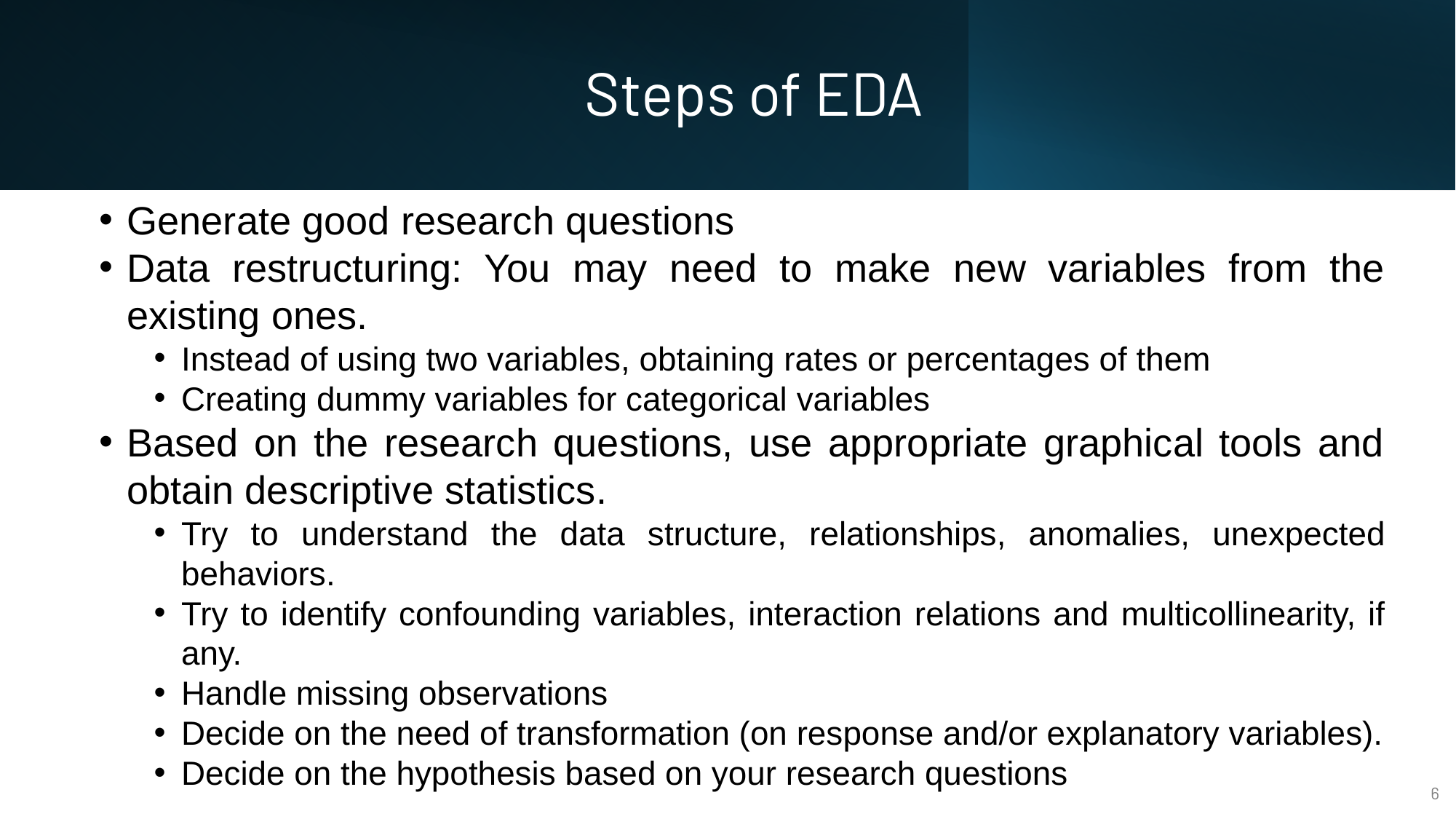

Steps of EDA
Generate good research questions
Data restructuring: You may need to make new variables from the existing ones.
Instead of using two variables, obtaining rates or percentages of them
Creating dummy variables for categorical variables
Based on the research questions, use appropriate graphical tools and obtain descriptive statistics.
Try to understand the data structure, relationships, anomalies, unexpected behaviors.
Try to identify confounding variables, interaction relations and multicollinearity, if any.
Handle missing observations
Decide on the need of transformation (on response and/or explanatory variables).
Decide on the hypothesis based on your research questions
6